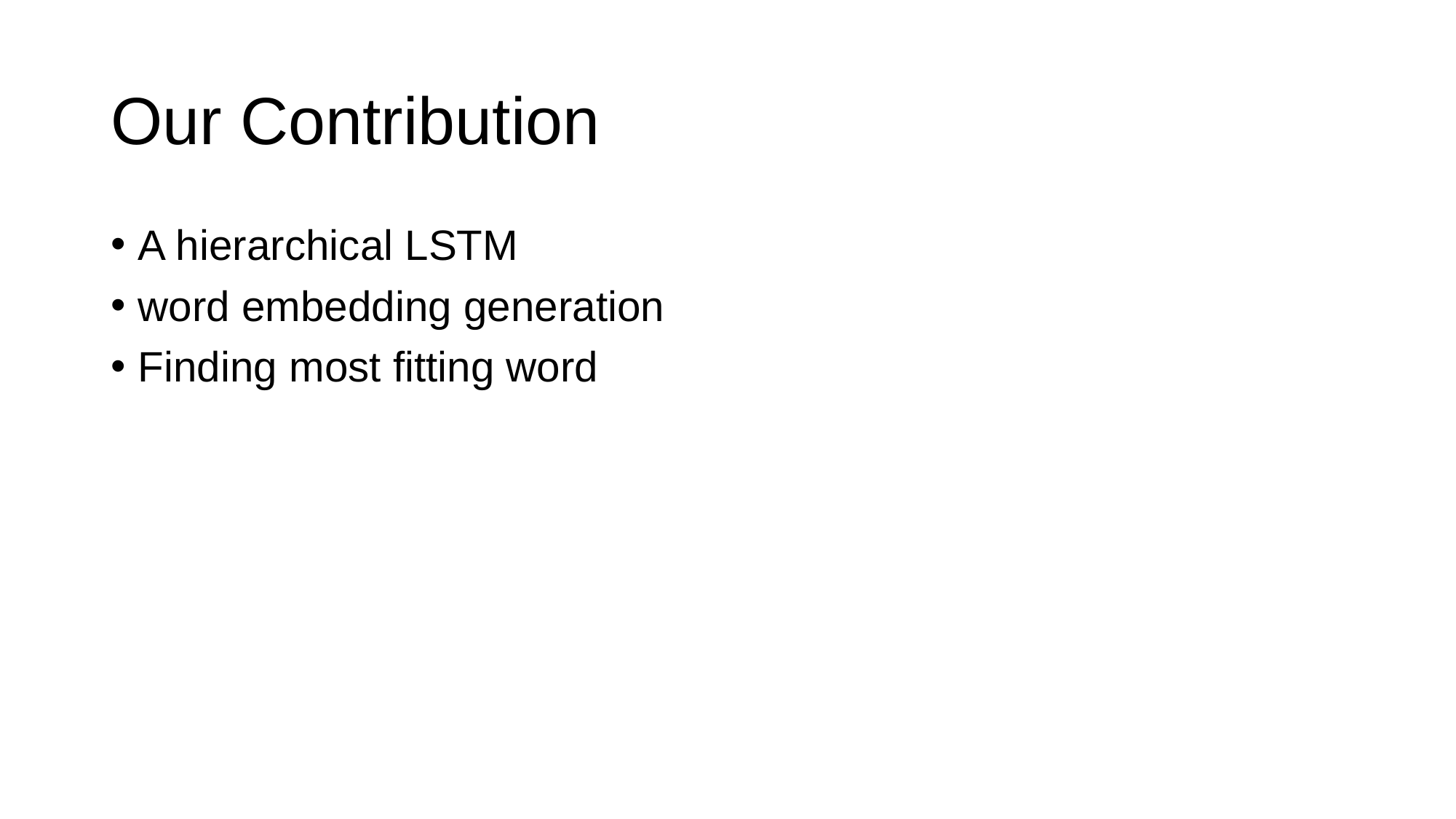

# Our Contribution
A hierarchical LSTM
word embedding generation
Finding most fitting word